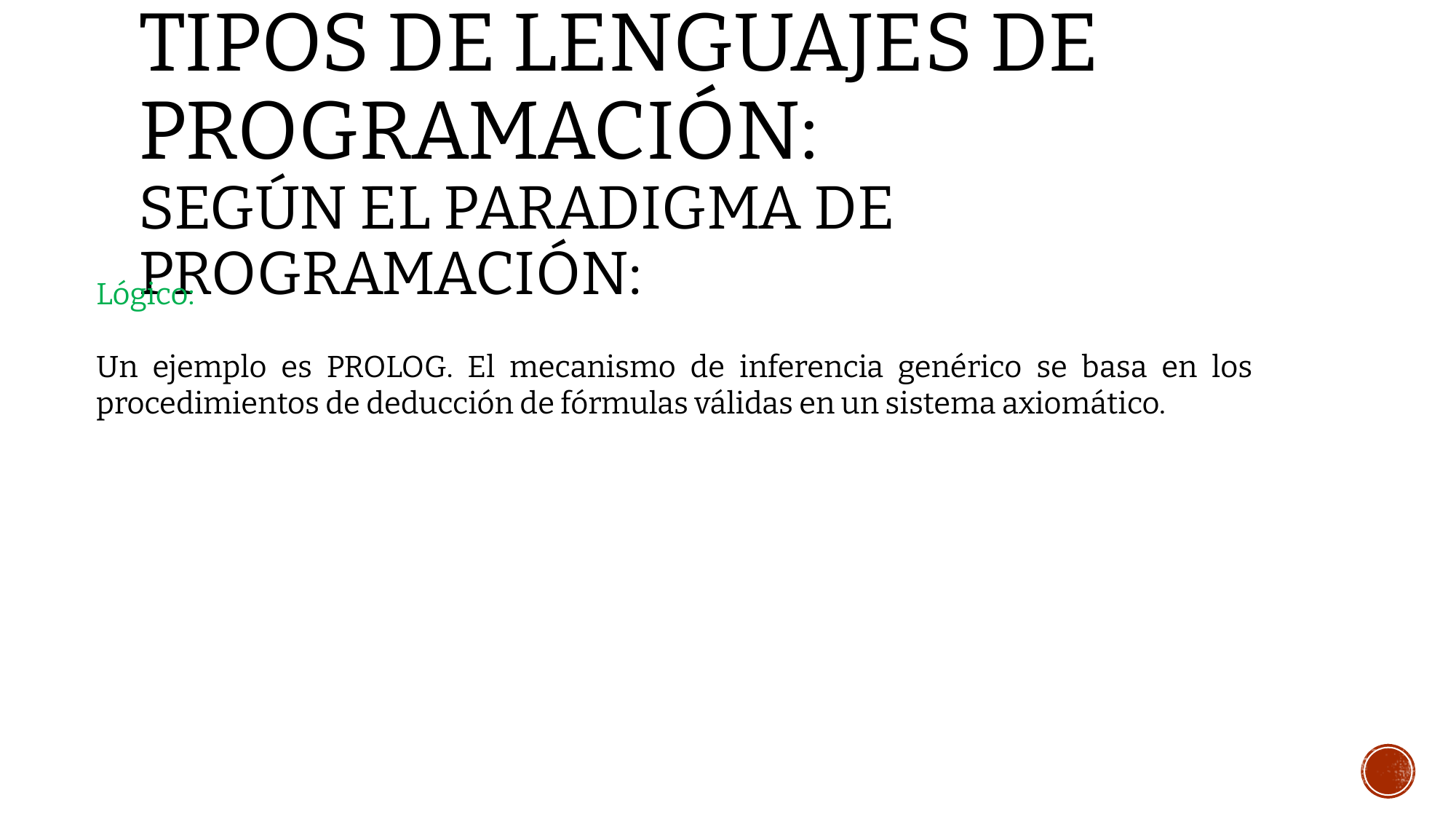

# Tipos de lenguajes de programación: Según el paradigma de programación:
Lógico:

Un ejemplo es PROLOG. El mecanismo de inferencia genérico se basa en los procedimientos de deducción de fórmulas válidas en un sistema axiomático.